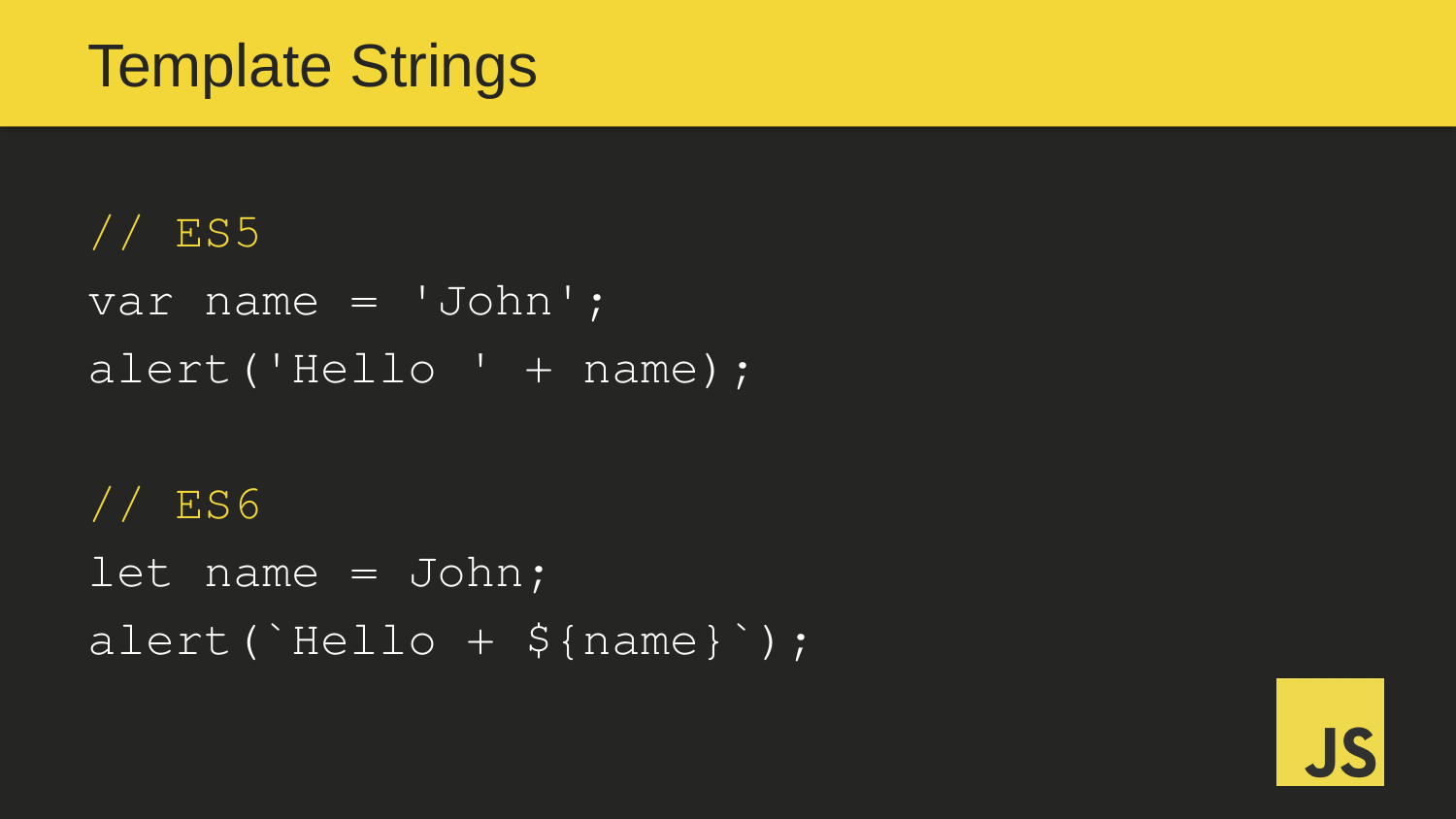

# Template Strings
// ES5
var name = 'John';
alert('Hello ' + name);

// ES6
let name = John;
alert(`Hello + ${name}`);